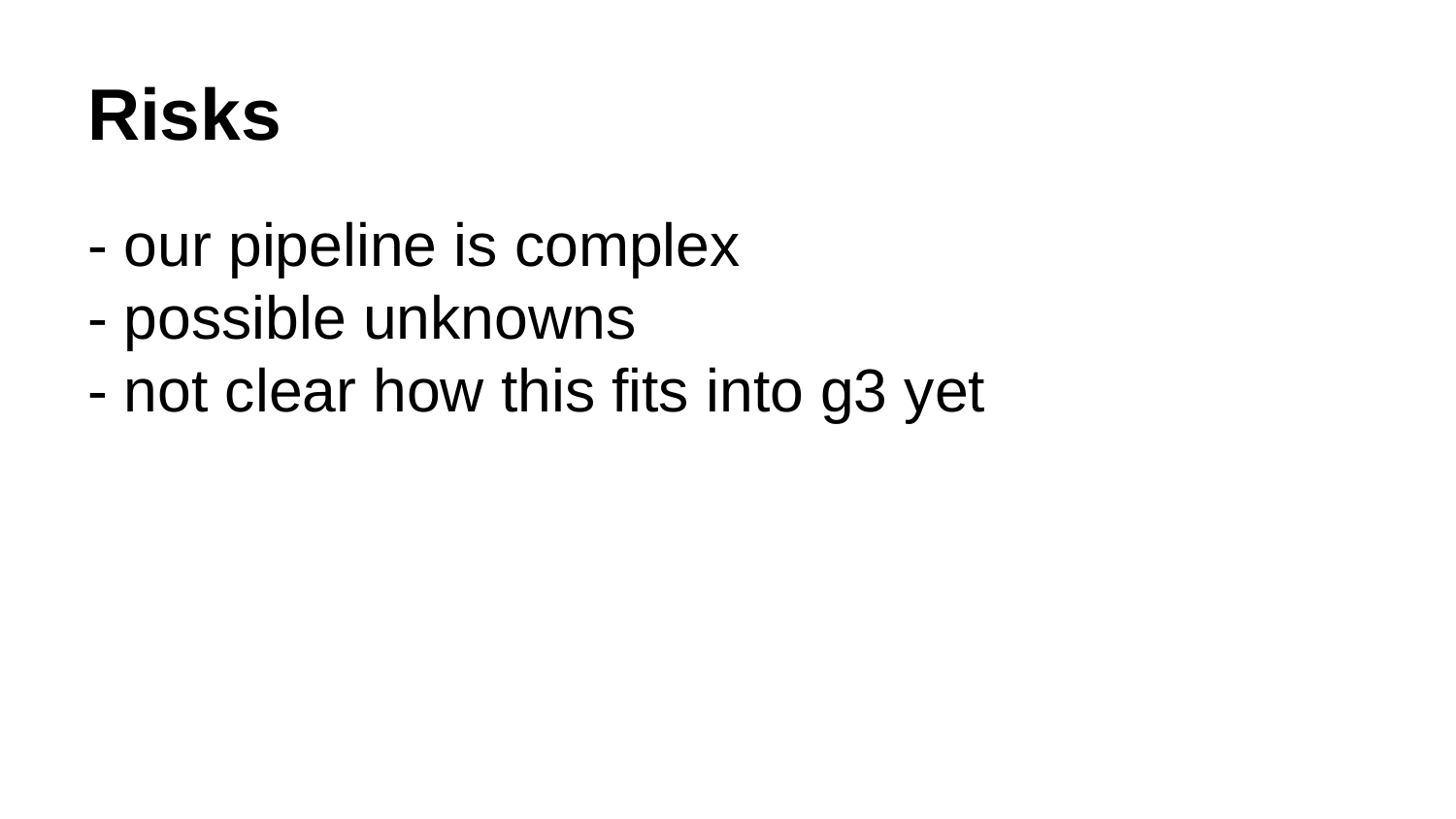

# Risks
- our pipeline is complex
- possible unknowns
- not clear how this fits into g3 yet